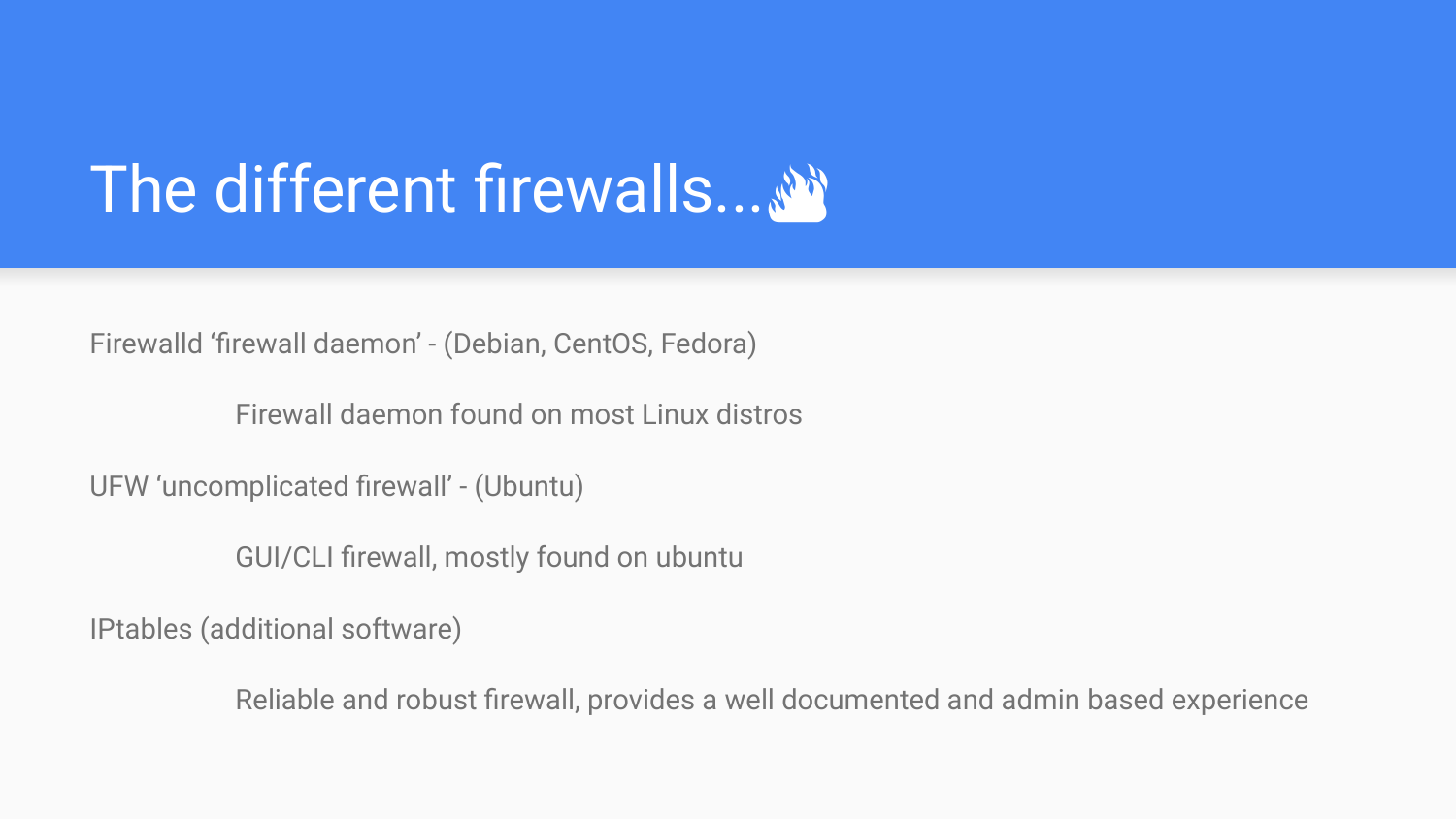

# The different firewalls...🔥
Firewalld ‘firewall daemon’ - (Debian, CentOS, Fedora)
	Firewall daemon found on most Linux distros
UFW ‘uncomplicated firewall’ - (Ubuntu)
	GUI/CLI firewall, mostly found on ubuntu
IPtables (additional software)
	Reliable and robust firewall, provides a well documented and admin based experience